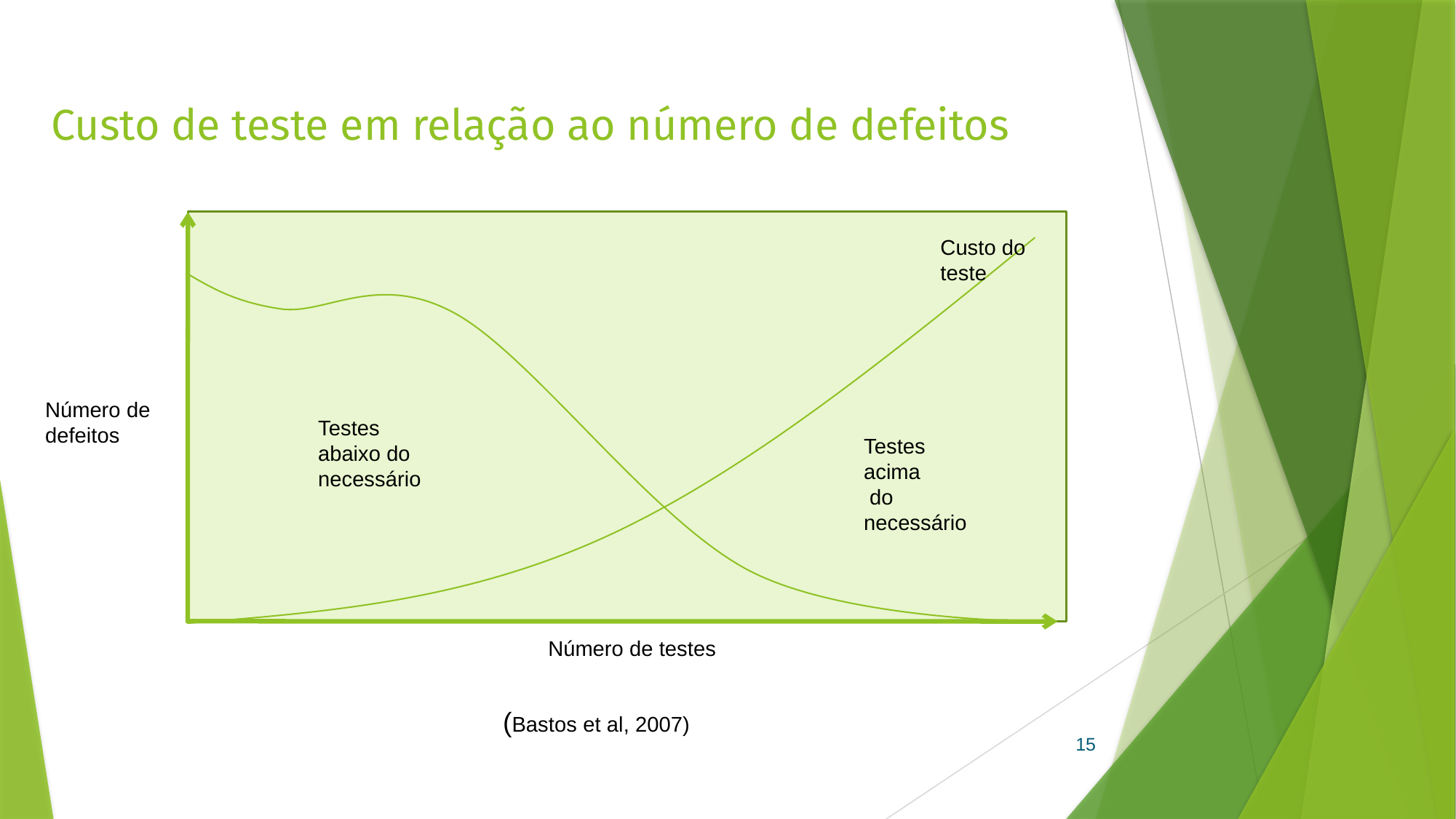

# Custo de teste em relação ao número de defeitos

Custo do teste

Número de defeitos
Testes abaixo do necessário
Testes acima
 do necessário
Número de testes
(Bastos et al, 2007)
15